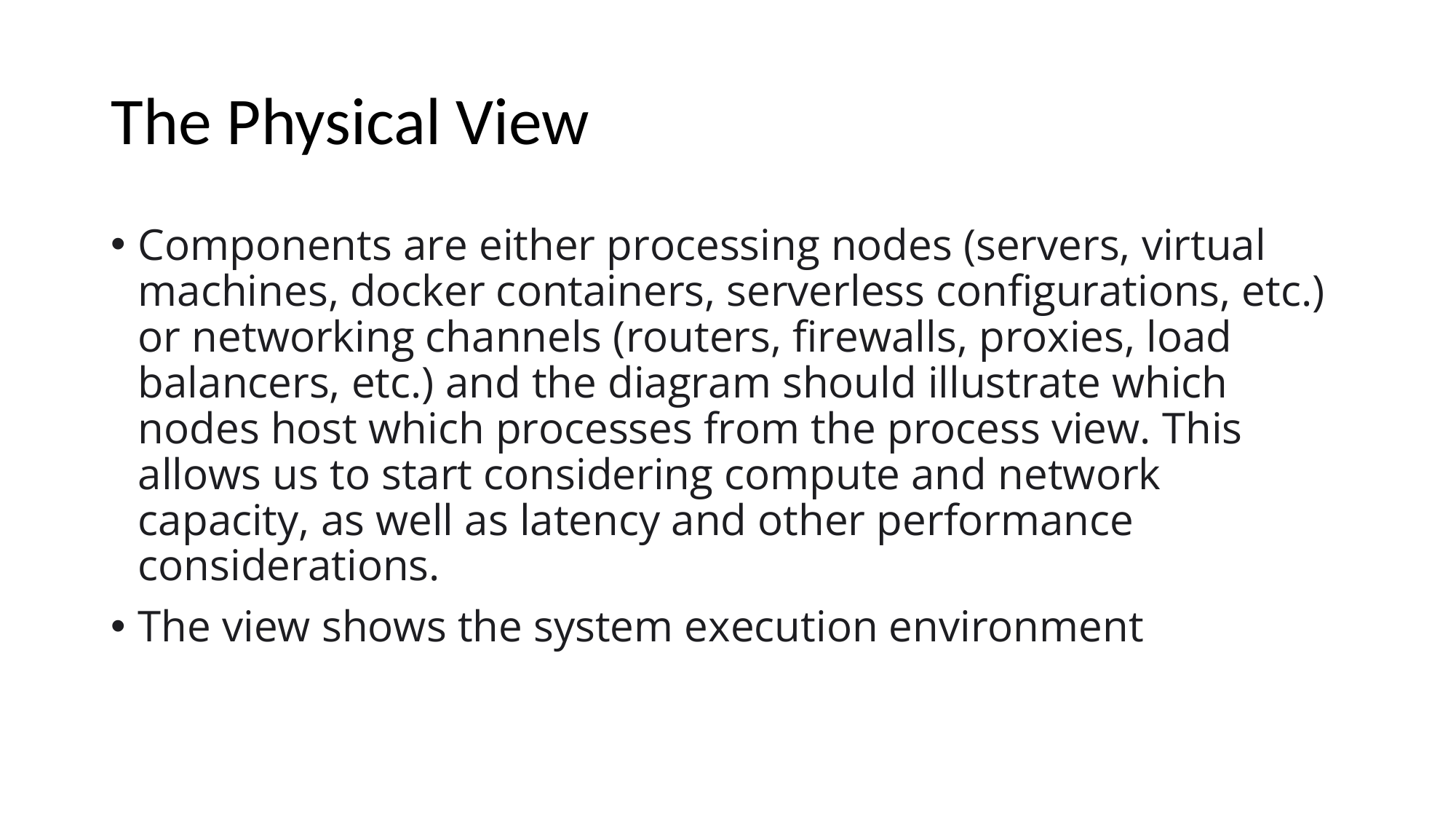

# The Physical View
Components are either processing nodes (servers, virtual machines, docker containers, serverless configurations, etc.) or networking channels (routers, firewalls, proxies, load balancers, etc.) and the diagram should illustrate which nodes host which processes from the process view. This allows us to start considering compute and network capacity, as well as latency and other performance considerations.
The view shows the system execution environment